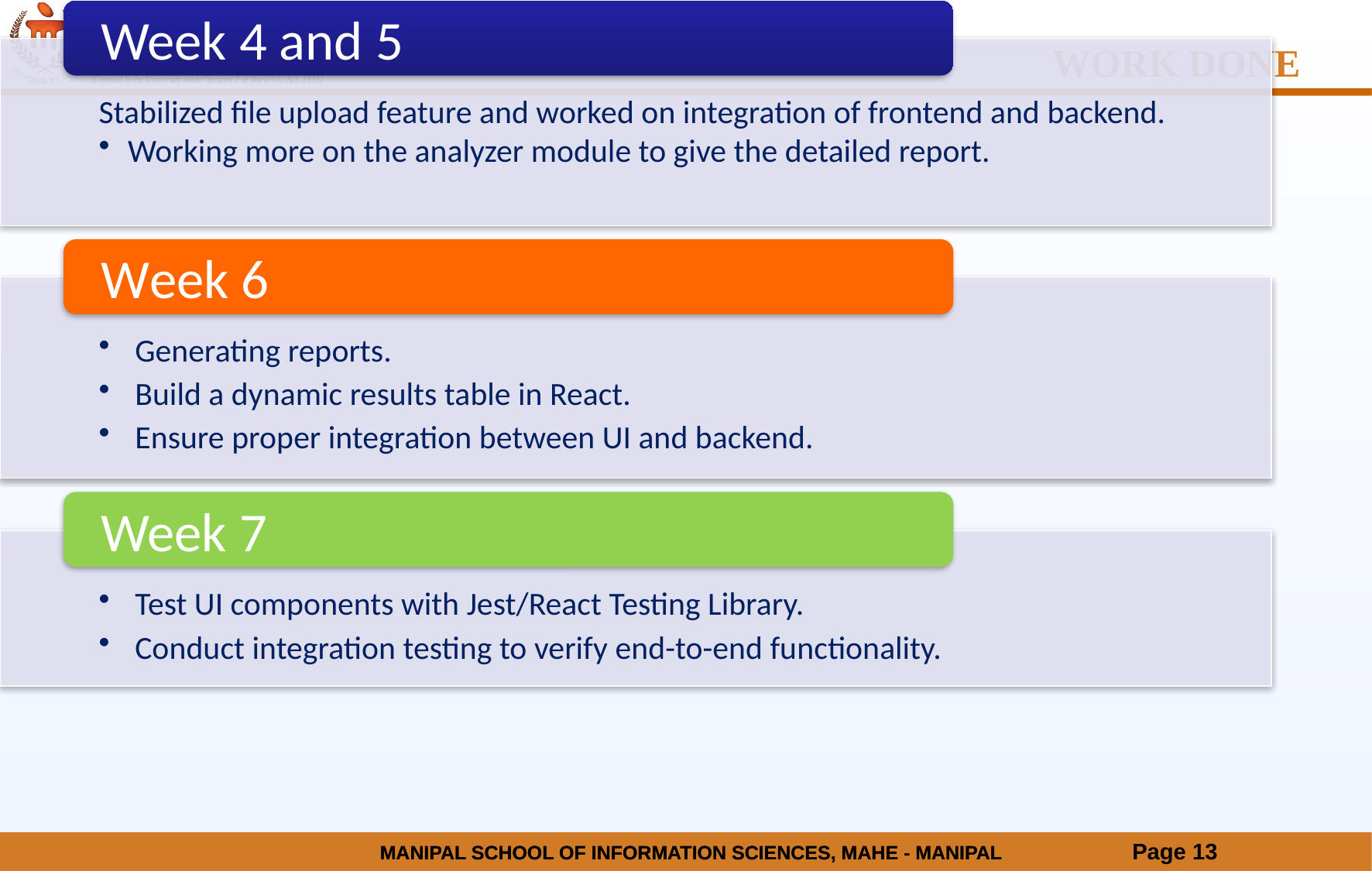

WORK DONE
Stabilized file upload feature and worked on integration of frontend and backend.
Working more on the analyzer module to give the detailed report.
Week 4 and 5
 Generating reports.
 Build a dynamic results table in React.
 Ensure proper integration between UI and backend.
Week 6
 Test UI components with Jest/React Testing Library.
 Conduct integration testing to verify end-to-end functionality.
Week 7